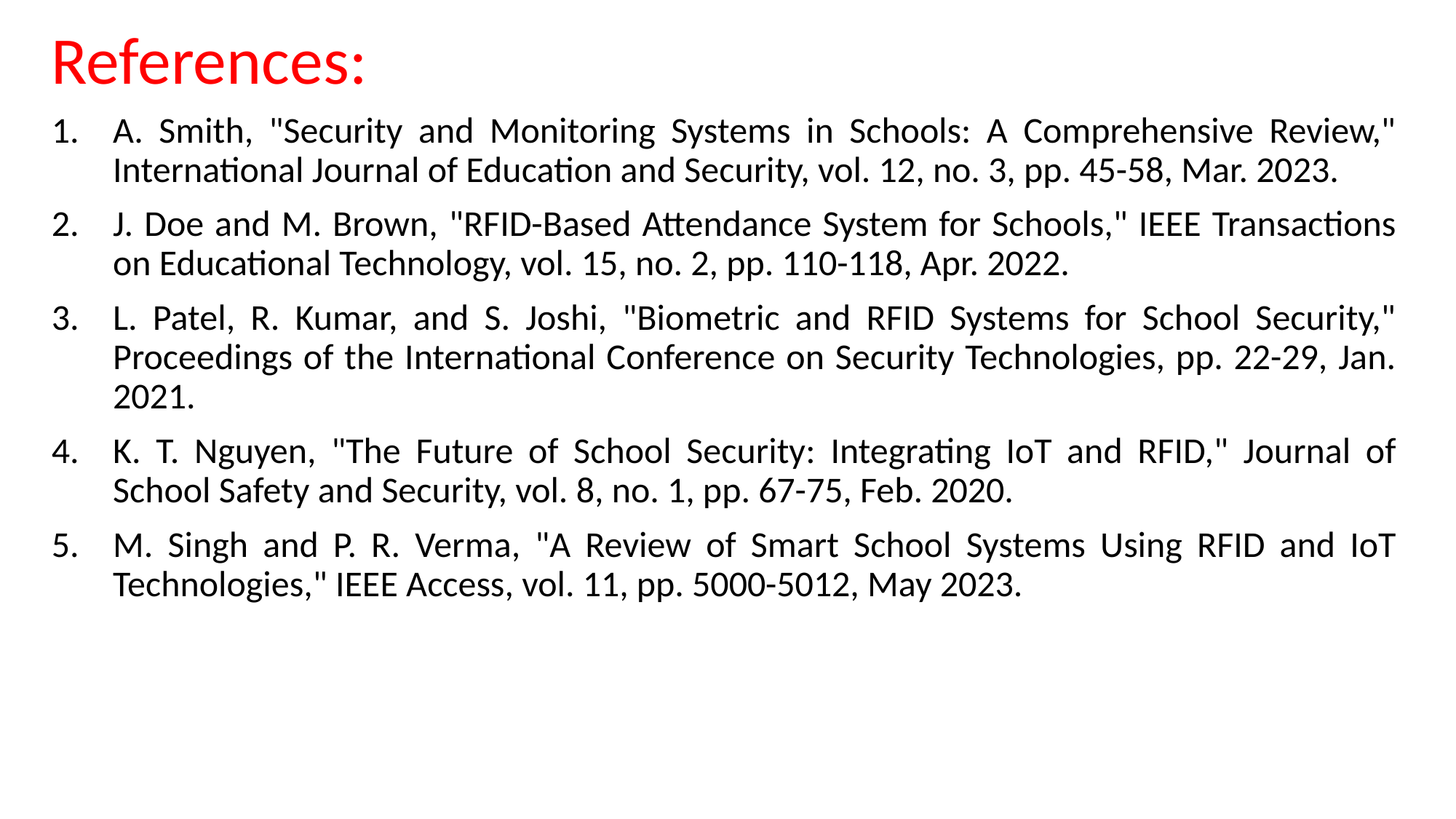

# References:
A. Smith, "Security and Monitoring Systems in Schools: A Comprehensive Review," International Journal of Education and Security, vol. 12, no. 3, pp. 45-58, Mar. 2023.
J. Doe and M. Brown, "RFID-Based Attendance System for Schools," IEEE Transactions on Educational Technology, vol. 15, no. 2, pp. 110-118, Apr. 2022.
L. Patel, R. Kumar, and S. Joshi, "Biometric and RFID Systems for School Security," Proceedings of the International Conference on Security Technologies, pp. 22-29, Jan. 2021.
K. T. Nguyen, "The Future of School Security: Integrating IoT and RFID," Journal of School Safety and Security, vol. 8, no. 1, pp. 67-75, Feb. 2020.
M. Singh and P. R. Verma, "A Review of Smart School Systems Using RFID and IoT Technologies," IEEE Access, vol. 11, pp. 5000-5012, May 2023.